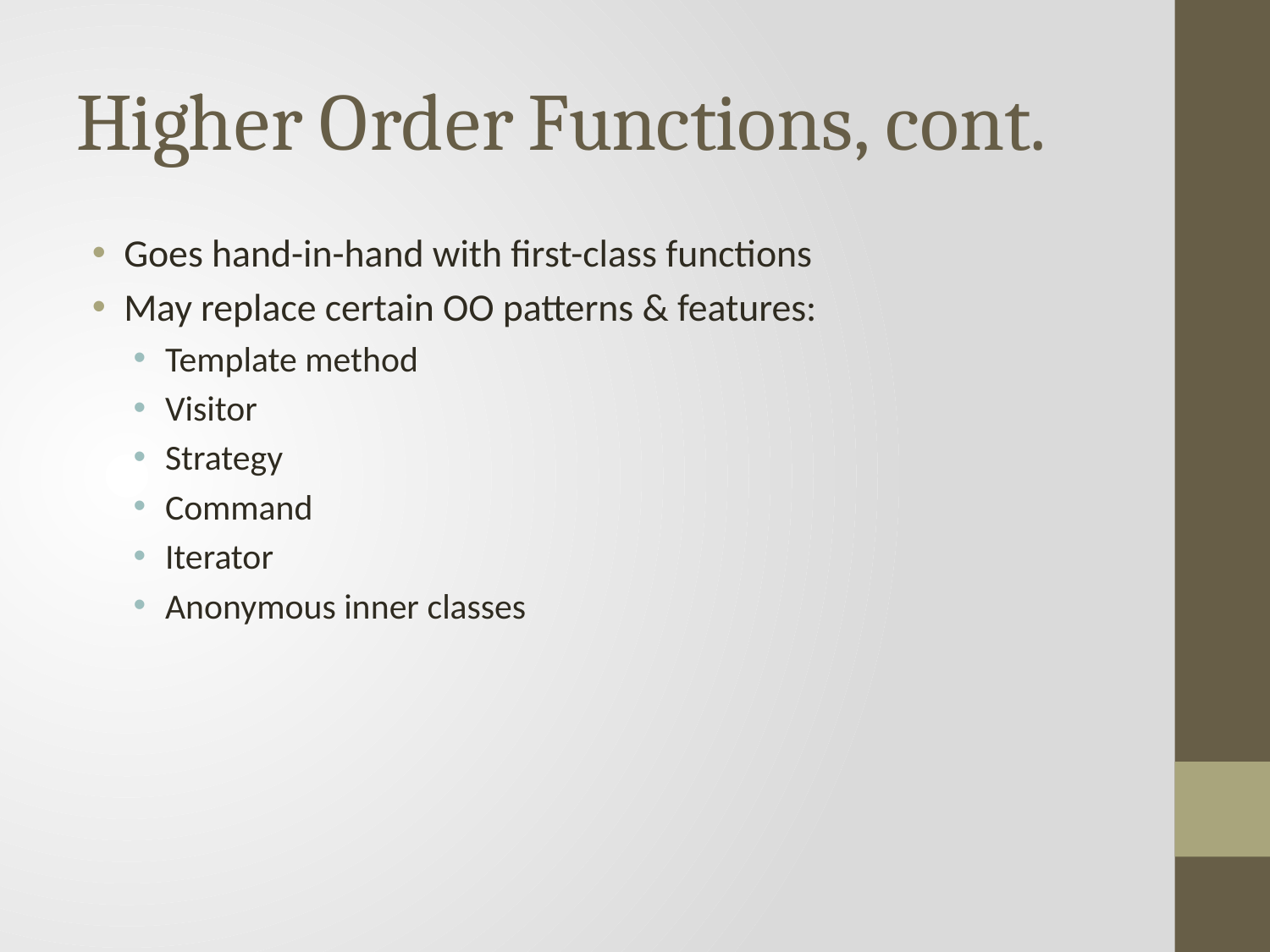

# Higher Order Functions, cont.
Goes hand-in-hand with first-class functions
May replace certain OO patterns & features:
Template method
Visitor
Strategy
Command
Iterator
Anonymous inner classes